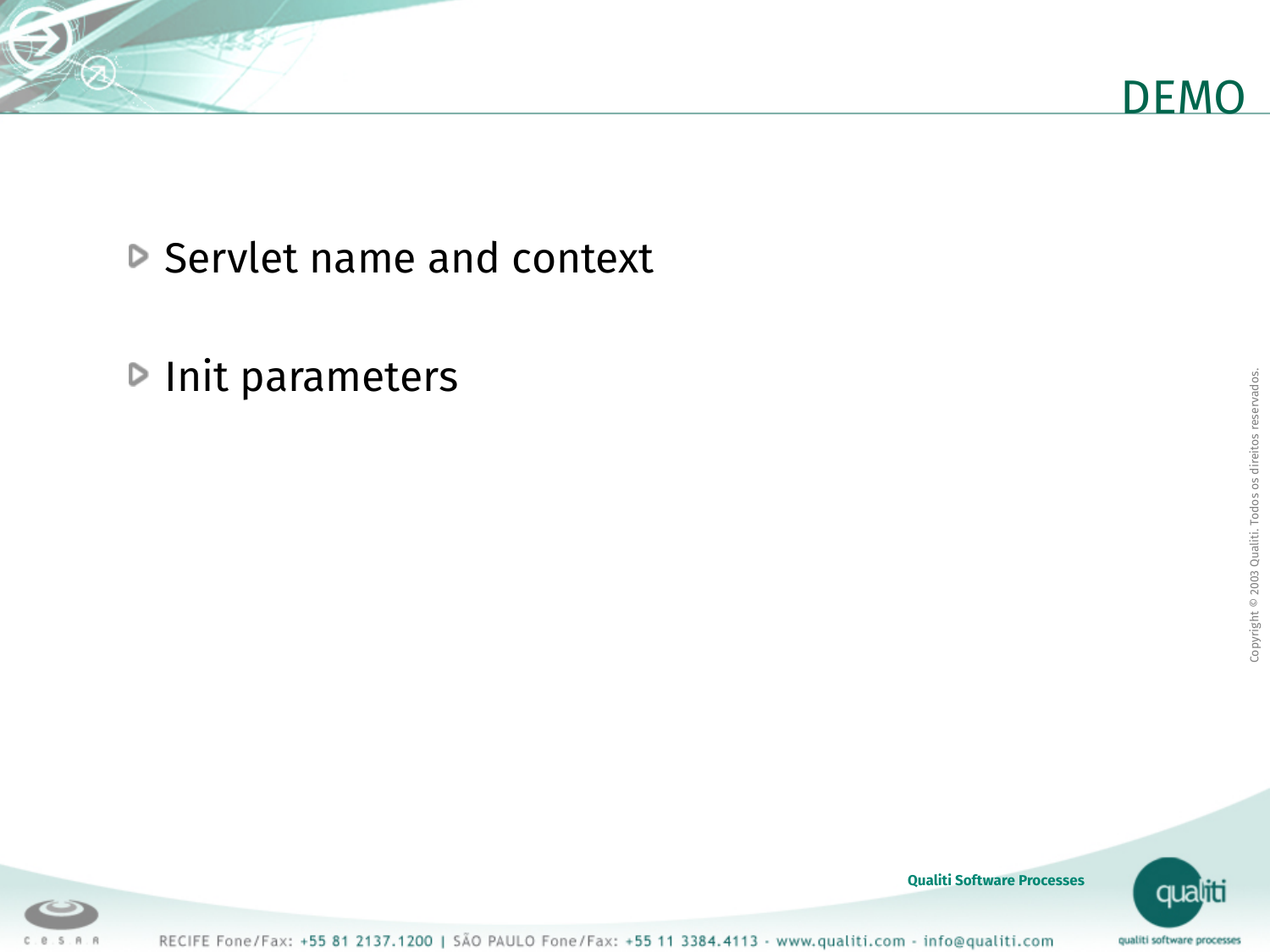

# DEMO

Servlet name and context

Init parameters